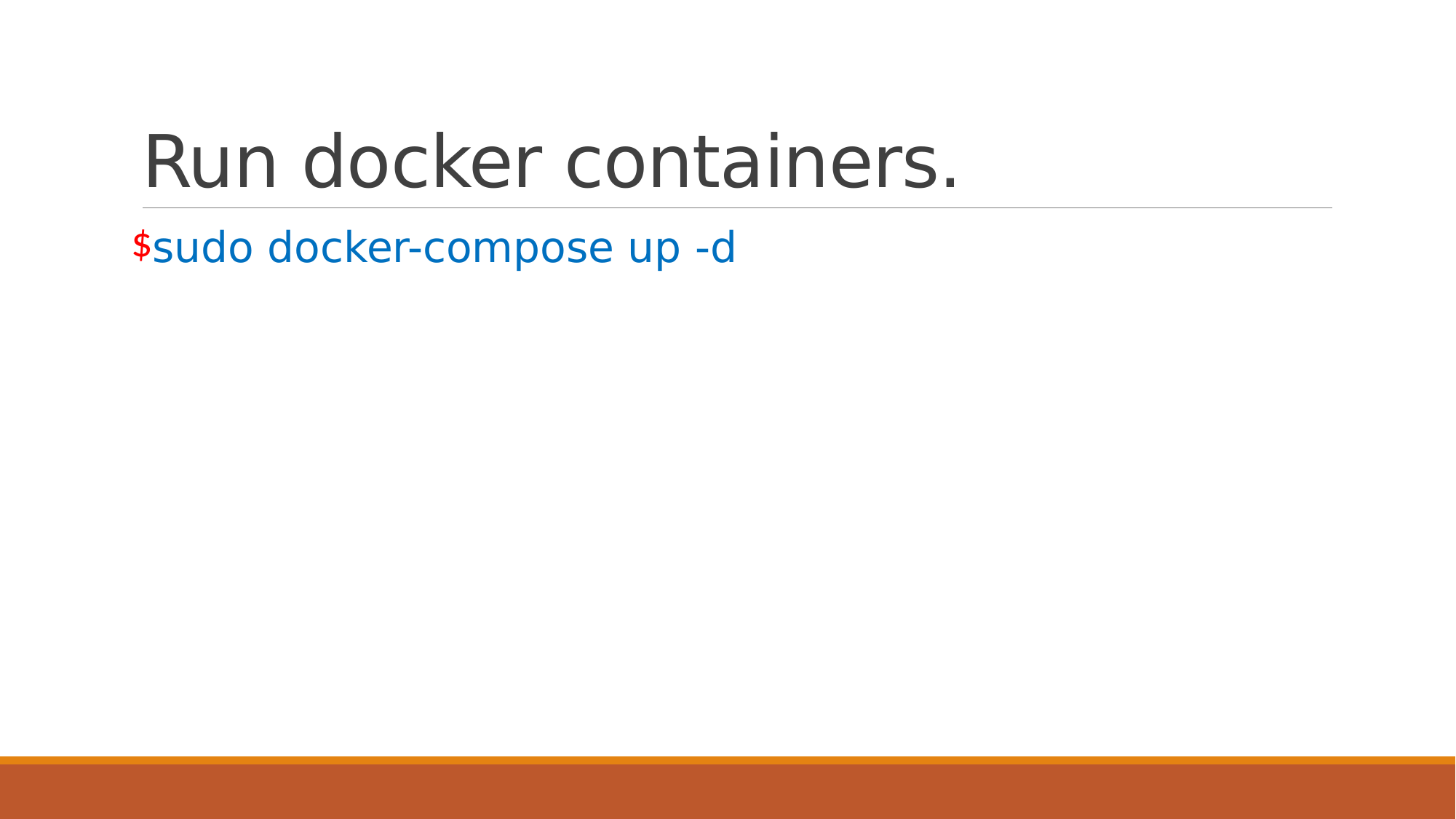

# Run docker containers.
sudo docker-compose up -d